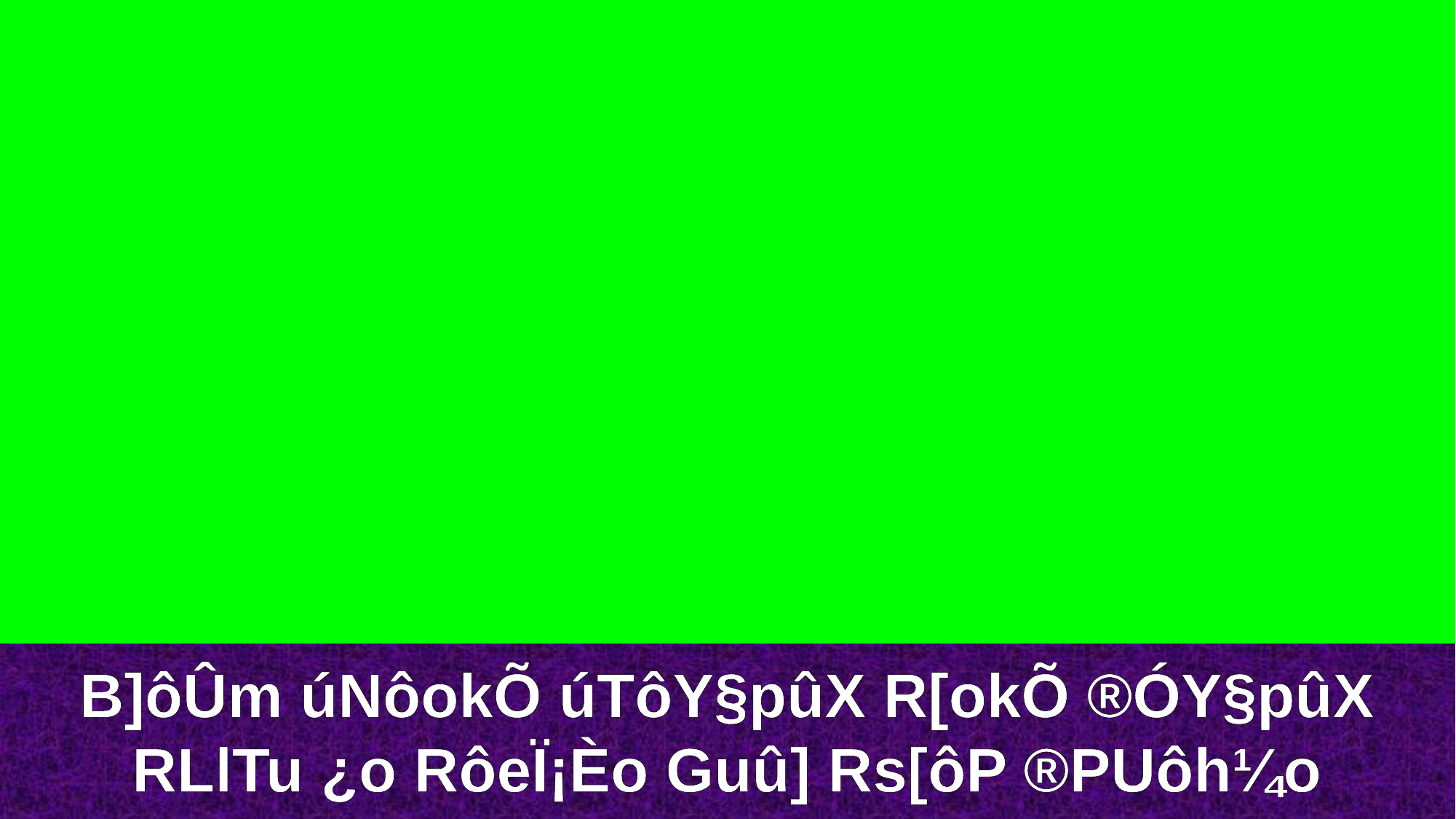

B]ôÛm úNôokÕ úTôY§pûX R[okÕ ®ÓY§pûX
RLlTu ¿o RôeÏ¡Èo Guû] Rs[ôP ®PUôh¼o